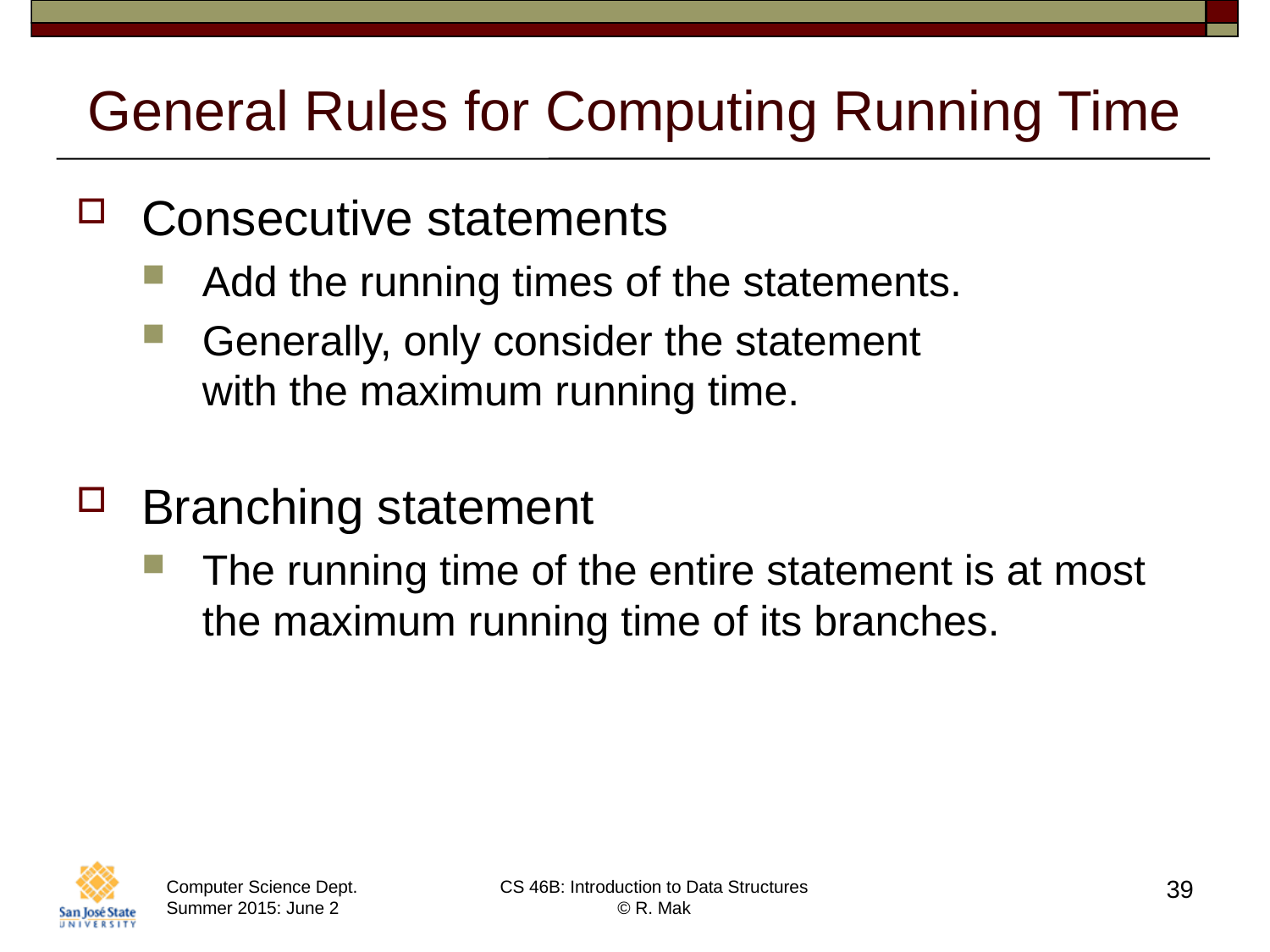

# General Rules for Computing Running Time
Consecutive statements
Add the running times of the statements.
Generally, only consider the statement
with the maximum running time.

Branching statement
The running time of the entire statement is at most the maximum running time of its branches.
39